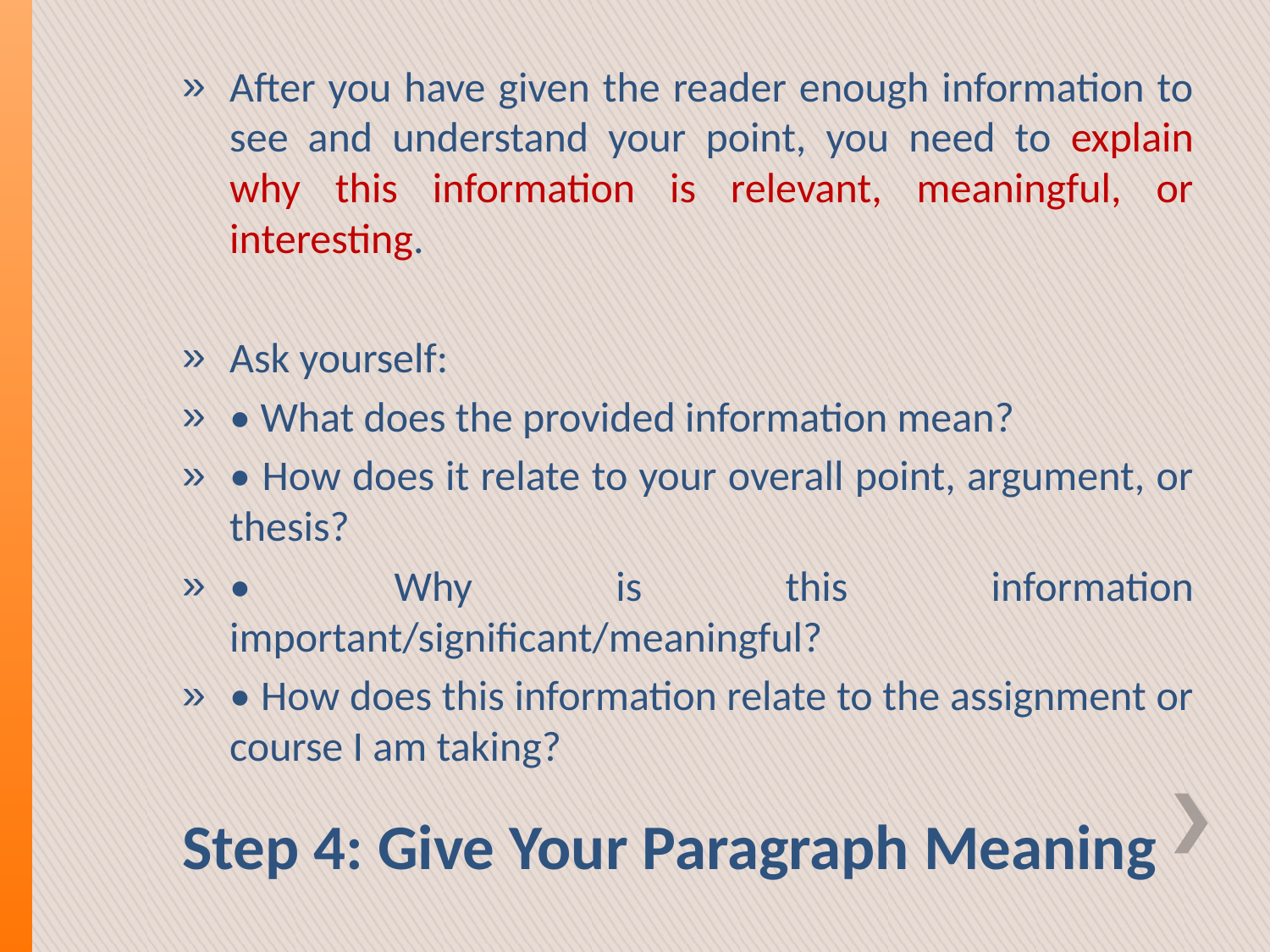

After you have given the reader enough information to see and understand your point, you need to explain why this information is relevant, meaningful, or interesting.

Ask yourself:
• What does the provided information mean?
• How does it relate to your overall point, argument, or thesis?
• Why is this information important/significant/meaningful?
• How does this information relate to the assignment or course I am taking?

# Step 4: Give Your Paragraph Meaning